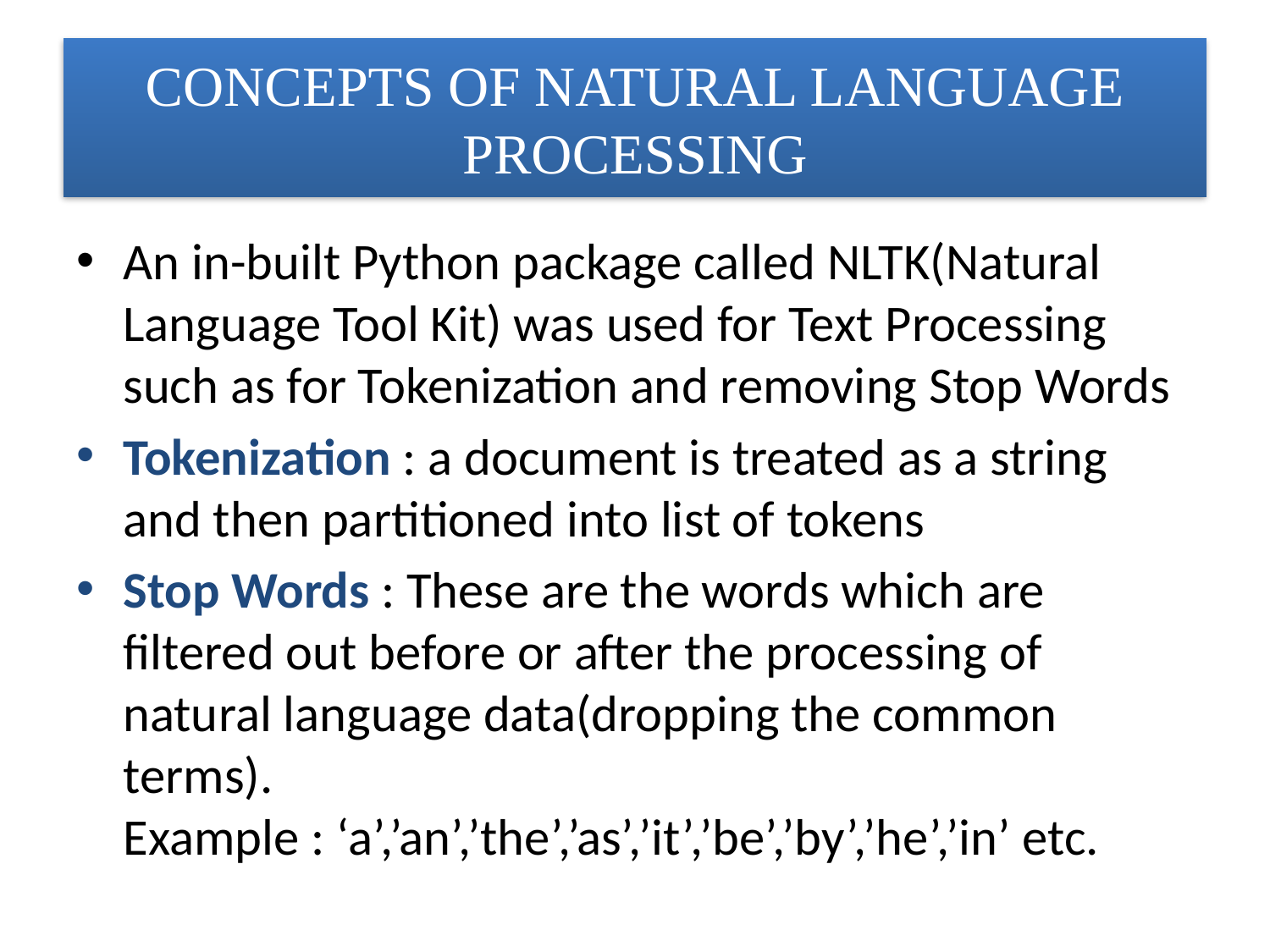

# CONCEPTS OF NATURAL LANGUAGE PROCESSING
An in-built Python package called NLTK(Natural Language Tool Kit) was used for Text Processing such as for Tokenization and removing Stop Words
Tokenization : a document is treated as a string and then partitioned into list of tokens
Stop Words : These are the words which are filtered out before or after the processing of natural language data(dropping the common terms).
Example : ‘a’,’an’,’the’,’as’,’it’,’be’,’by’,’he’,’in’ etc.